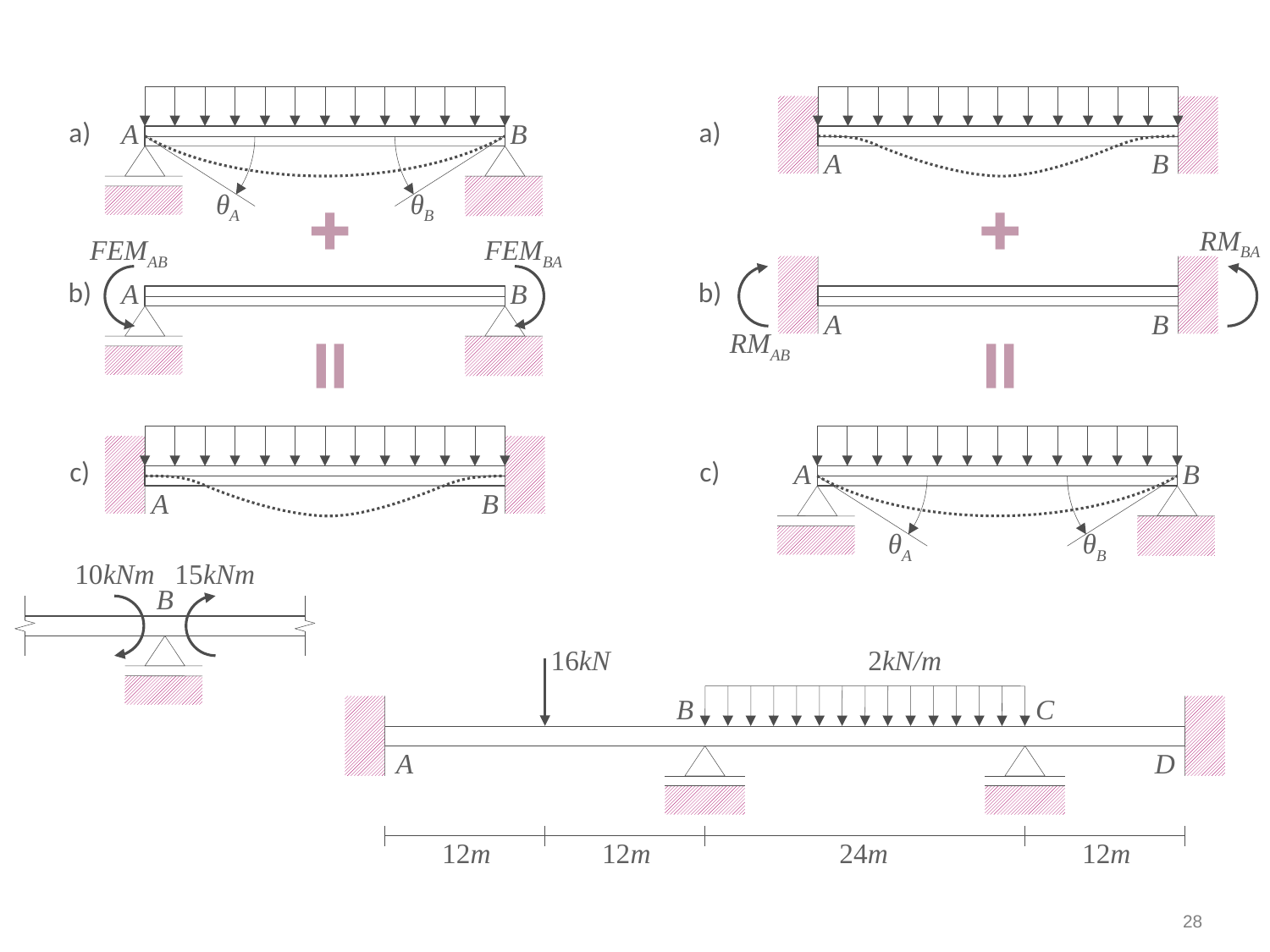

θA

θB
a)
A
B

FEMAB
FEMBA

b)
A
B

c)

A
B

a)

A
B

RMBA

b)

A
B
RMAB

θA

θB
c)
A
B

10kNm
15kNm
B

16kN
2kN/m
B
C

A
D
12m
12m
24m
12m